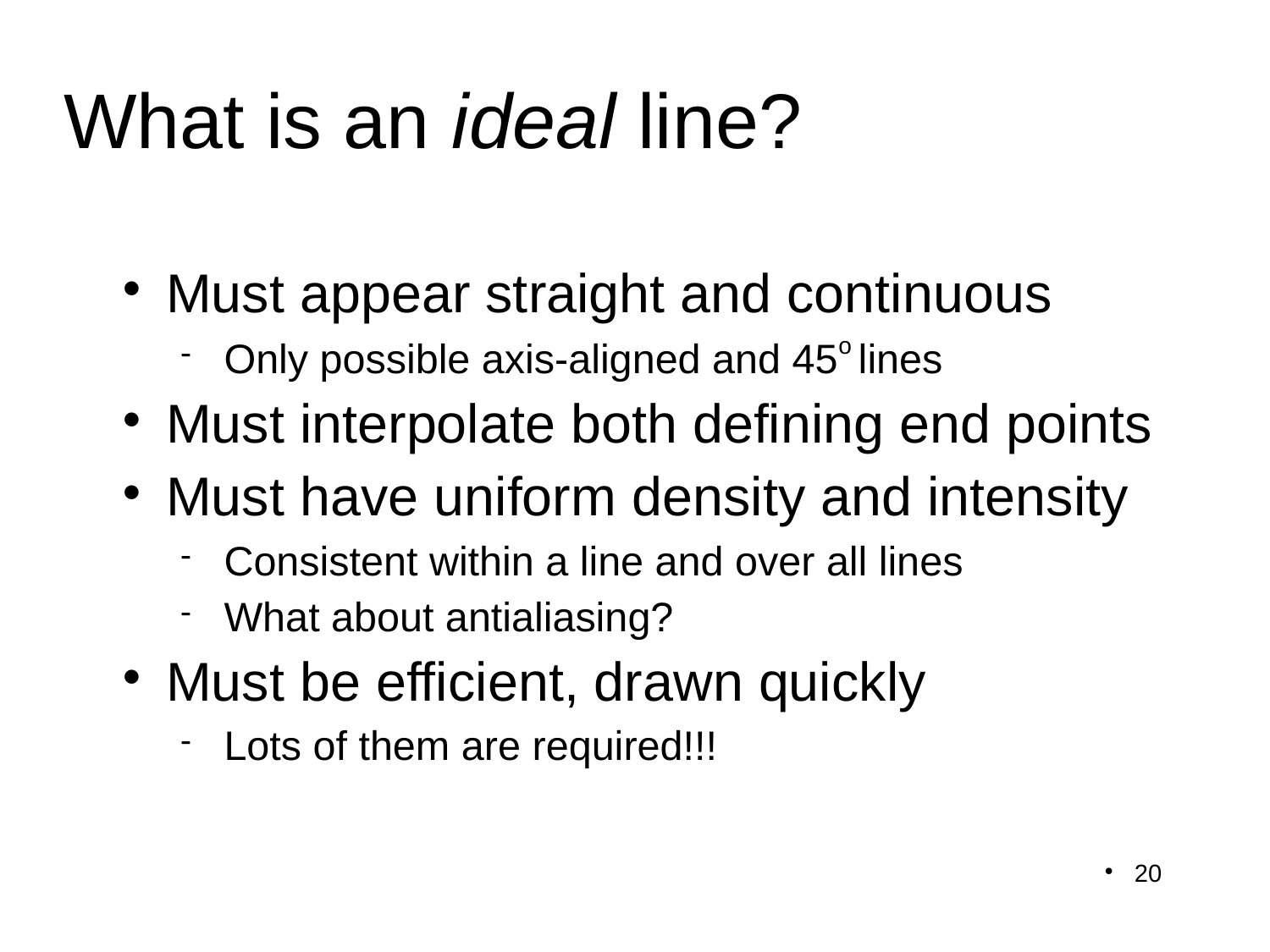

What is an ideal line?
Must appear straight and continuous
Only possible axis-aligned and 45o lines
Must interpolate both defining end points
Must have uniform density and intensity
Consistent within a line and over all lines
What about antialiasing?
Must be efficient, drawn quickly
Lots of them are required!!!

20